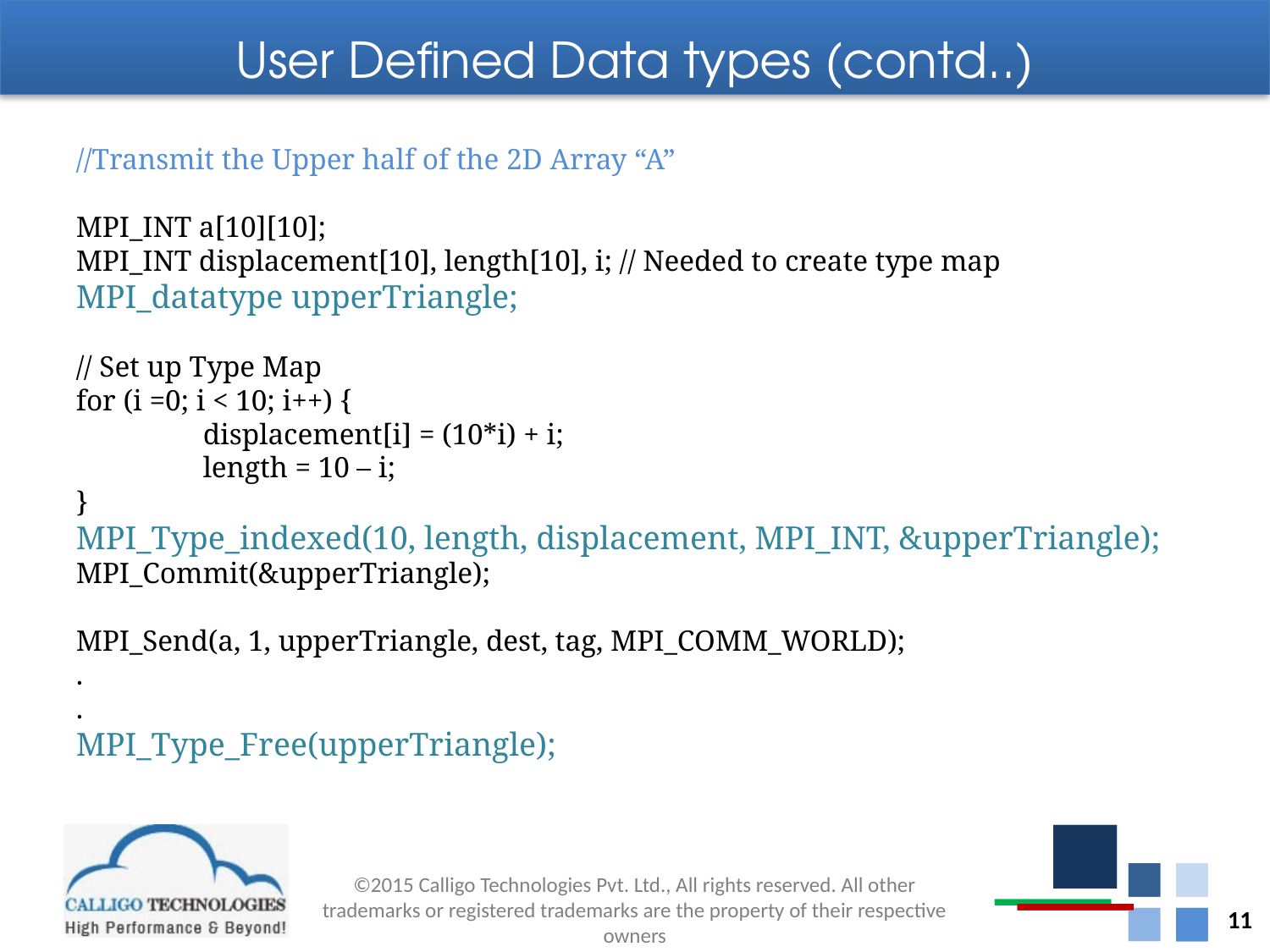

# User Defined Data types (contd..)
//Transmit the Upper half of the 2D Array “A”

MPI_INT a[10][10];
MPI_INT displacement[10], length[10], i; // Needed to create type map
MPI_datatype upperTriangle;

// Set up Type Map
for (i =0; i < 10; i++) {
	displacement[i] = (10*i) + i;
	length = 10 – i;
}
MPI_Type_indexed(10, length, displacement, MPI_INT, &upperTriangle);
MPI_Commit(&upperTriangle);

MPI_Send(a, 1, upperTriangle, dest, tag, MPI_COMM_WORLD);
.
.
MPI_Type_Free(upperTriangle);
11